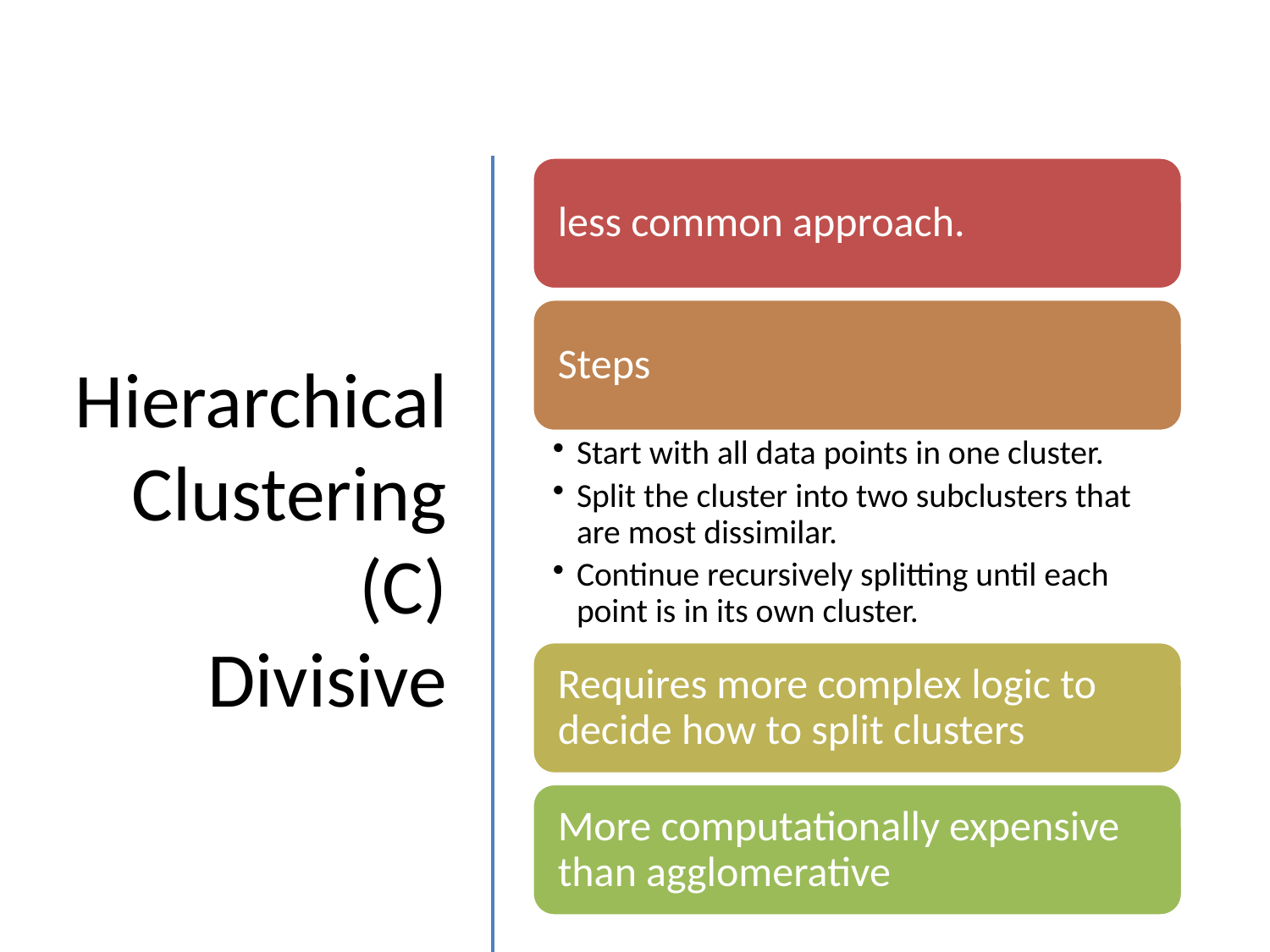

# Hierarchical Clustering (C) Divisive
less common approach.
Steps
Start with all data points in one cluster.
Split the cluster into two subclusters that are most dissimilar.
Continue recursively splitting until each point is in its own cluster.
Requires more complex logic to decide how to split clusters
More computationally expensive than agglomerative